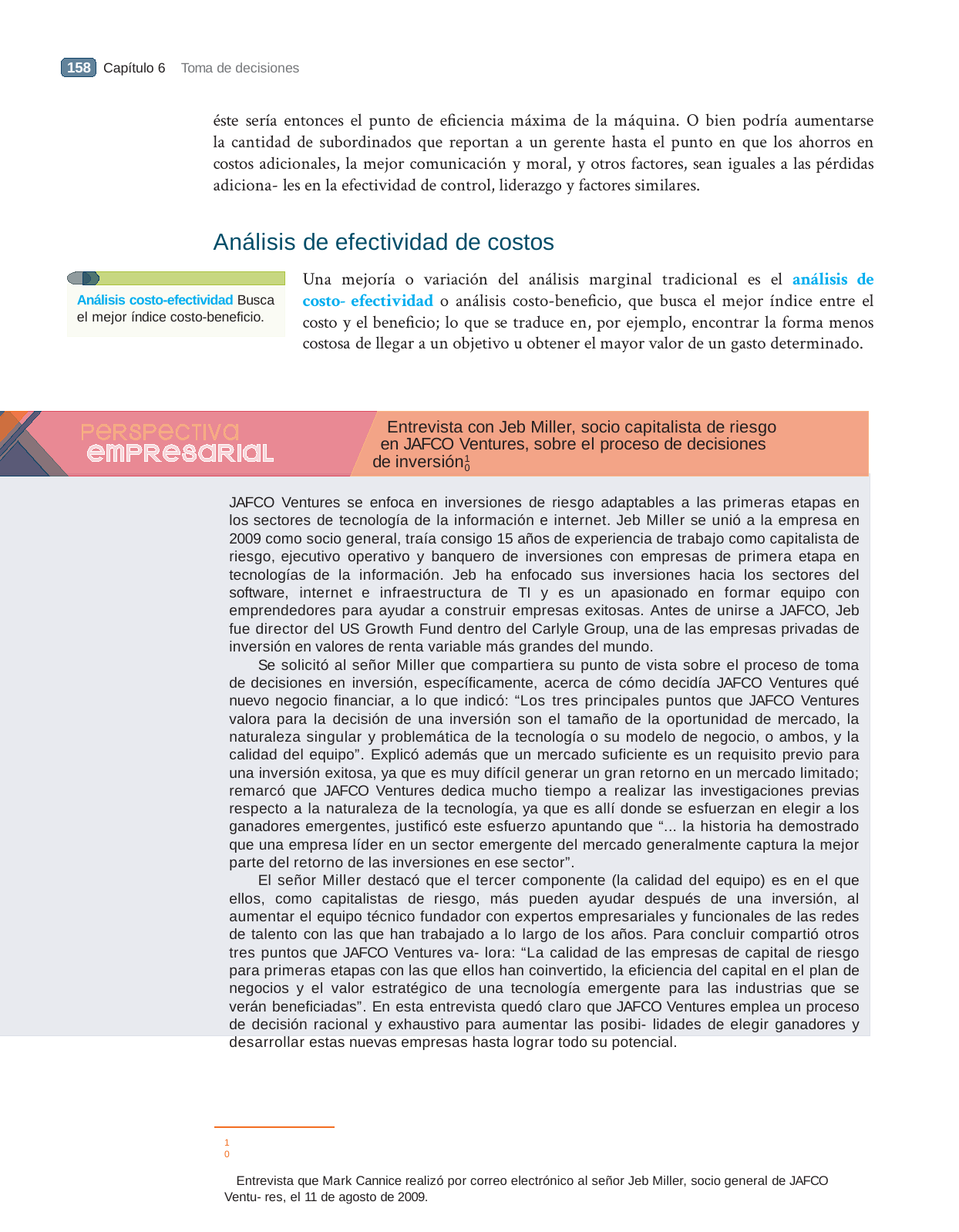

Toma de decisiones
éste sería entonces el punto de eficiencia máxima de la máquina. O bien podría aumentarse la cantidad de subordinados que reportan a un gerente hasta el punto en que los ahorros en costos adicionales, la mejor comunicación y moral, y otros factores, sean iguales a las pérdidas adiciona- les en la efectividad de control, liderazgo y factores similares.
Análisis de efectividad de costos
158 Capítulo 6
Una mejoría o variación del análisis marginal tradicional es el análisis de costo- efectividad o análisis costo-beneficio, que busca el mejor índice entre el costo y el beneficio; lo que se traduce en, por ejemplo, encontrar la forma menos costosa de llegar a un objetivo u obtener el mayor valor de un gasto determinado.
Entrevista con Jeb Miller, socio capitalista de riesgo
en JAFCO Ventures, sobre el proceso de decisiones
de inversión

Análisis costo-efectividad Busca
el mejor índice costo-beneficio.

10

JAFCO Ventures se enfoca en inversiones de riesgo adaptables a las primeras etapas en los sectores de tecnología de la información e internet. Jeb Miller se unió a la empresa en 2009 como socio general, traía consigo 15 años de experiencia de trabajo como capitalista de riesgo, ejecutivo operativo y banquero de inversiones con empresas de primera etapa en tecnologías de la información. Jeb ha enfocado sus inversiones hacia los sectores del software, internet e infraestructura de TI y es un apasionado en formar equipo con emprendedores para ayudar a construir empresas exitosas. Antes de unirse a JAFCO, Jeb fue director del US Growth Fund dentro del Carlyle Group, una de las empresas privadas de inversión en valores de renta variable más grandes del mundo.
Se solicitó al señor Miller que compartiera su punto de vista sobre el proceso de toma de decisiones en inversión, específicamente, acerca de cómo decidía JAFCO Ventures qué nuevo negocio financiar, a lo que indicó: “Los tres principales puntos que JAFCO Ventures valora para la decisión de una inversión son el tamaño de la oportunidad de mercado, la naturaleza singular y problemática de la tecnología o su modelo de negocio, o ambos, y la calidad del equipo”. Explicó además que un mercado suficiente es un requisito previo para una inversión exitosa, ya que es muy difícil generar un gran retorno en un mercado limitado; remarcó que JAFCO Ventures dedica mucho tiempo a realizar las investigaciones previas respecto a la naturaleza de la tecnología, ya que es allí donde se esfuerzan en elegir a los ganadores emergentes, justificó este esfuerzo apuntando que “... la historia ha demostrado que una empresa líder en un sector emergente del mercado generalmente captura la mejor parte del retorno de las inversiones en ese sector”.
El señor Miller destacó que el tercer componente (la calidad del equipo) es en el que ellos, como capitalistas de riesgo, más pueden ayudar después de una inversión, al aumentar el equipo técnico fundador con expertos empresariales y funcionales de las redes de talento con las que han trabajado a lo largo de los años. Para concluir compartió otros tres puntos que JAFCO Ventures va- lora: “La calidad de las empresas de capital de riesgo para primeras etapas con las que ellos han coinvertido, la eficiencia del capital en el plan de negocios y el valor estratégico de una tecnología emergente para las industrias que se verán beneficiadas”. En esta entrevista quedó claro que JAFCO Ventures emplea un proceso de decisión racional y exhaustivo para aumentar las posibi- lidades de elegir ganadores y desarrollar estas nuevas empresas hasta lograr todo su potencial.
Entrevista que Mark Cannice realizó por correo electrónico al señor Jeb Miller, socio general de JAFCO Ventu- res, el 11 de agosto de 2009.

10